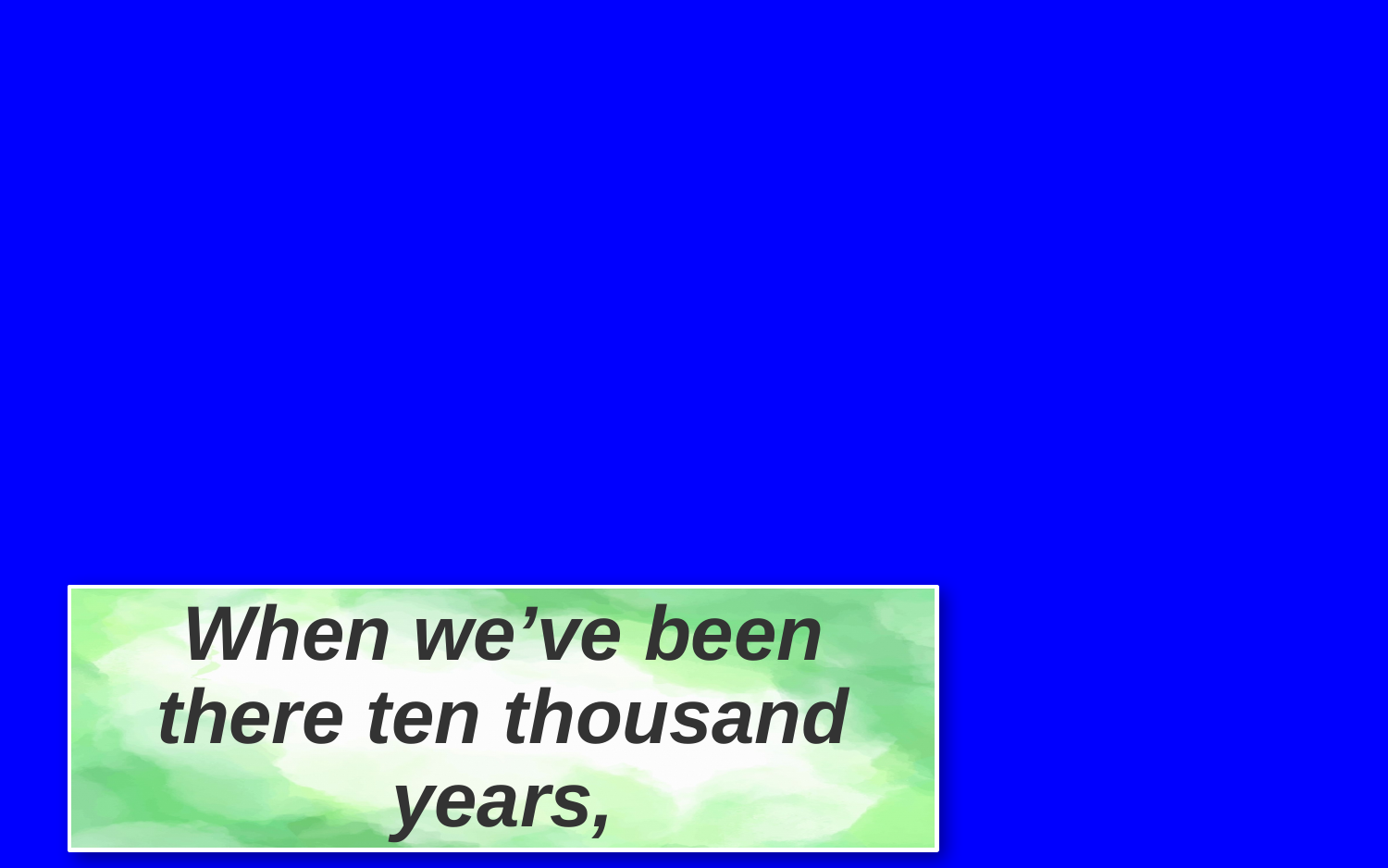

When we’ve been there ten thousand years,